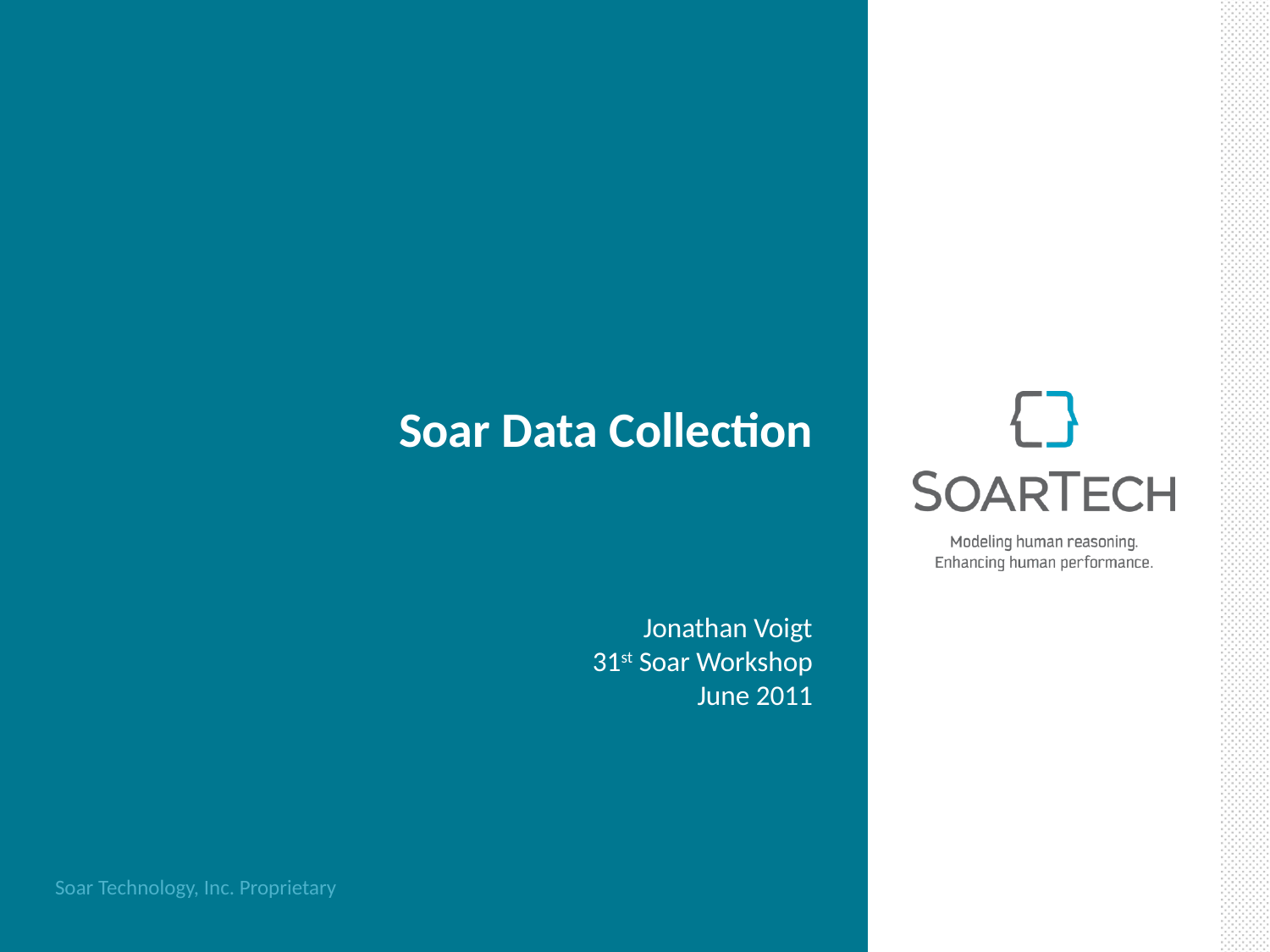

# Soar Data Collection
Jonathan Voigt
31st Soar Workshop
June 2011
Soar Technology, Inc. Proprietary